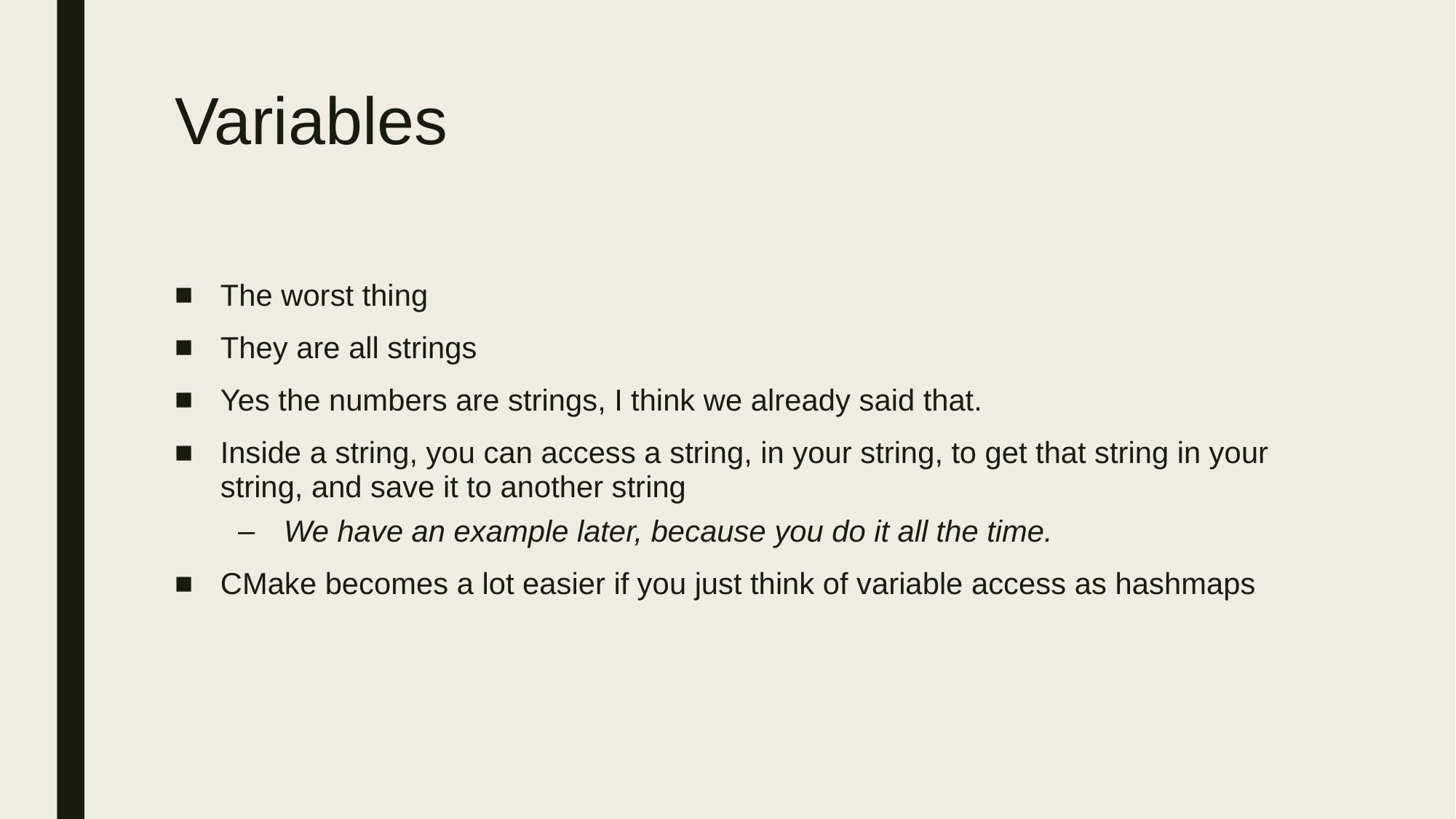

# Variables
The worst thing
They are all strings
Yes the numbers are strings, I think we already said that.
Inside a string, you can access a string, in your string, to get that string in your string, and save it to another string
We have an example later, because you do it all the time.
CMake becomes a lot easier if you just think of variable access as hashmaps